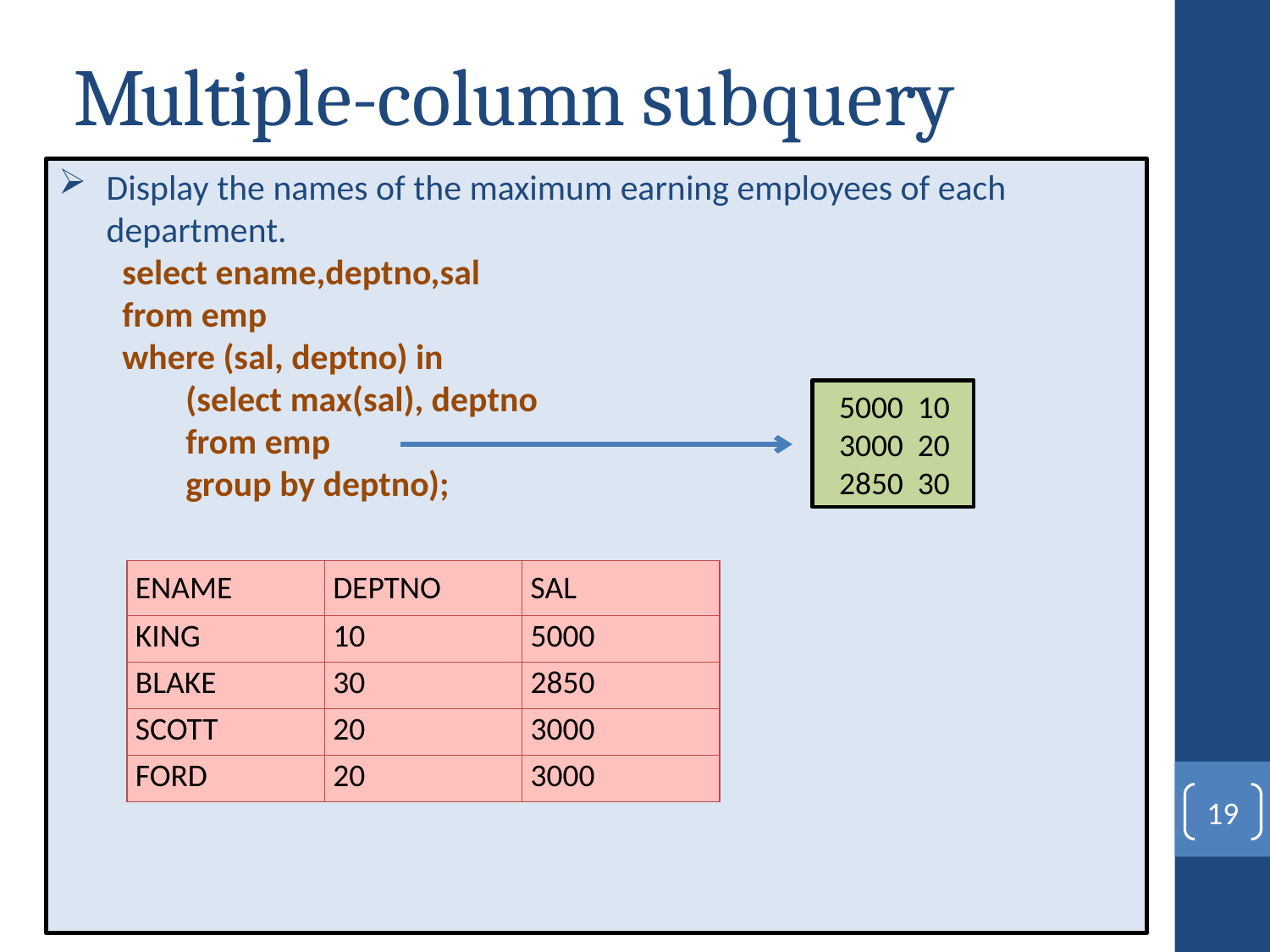

# Multiple-column subquery
Display the names of the maximum earning employees of each department.
select ename,deptno,sal
from emp
where (sal, deptno) in
(select max(sal), deptno
from emp
group by deptno);

  5000  10
  3000  20
  2850  30
| ENAME | DEPTNO | SAL |
| --- | --- | --- |
| KING | 10 | 5000 |
| BLAKE | 30 | 2850 |
| SCOTT | 20 | 3000 |
| FORD | 20 | 3000 |
19